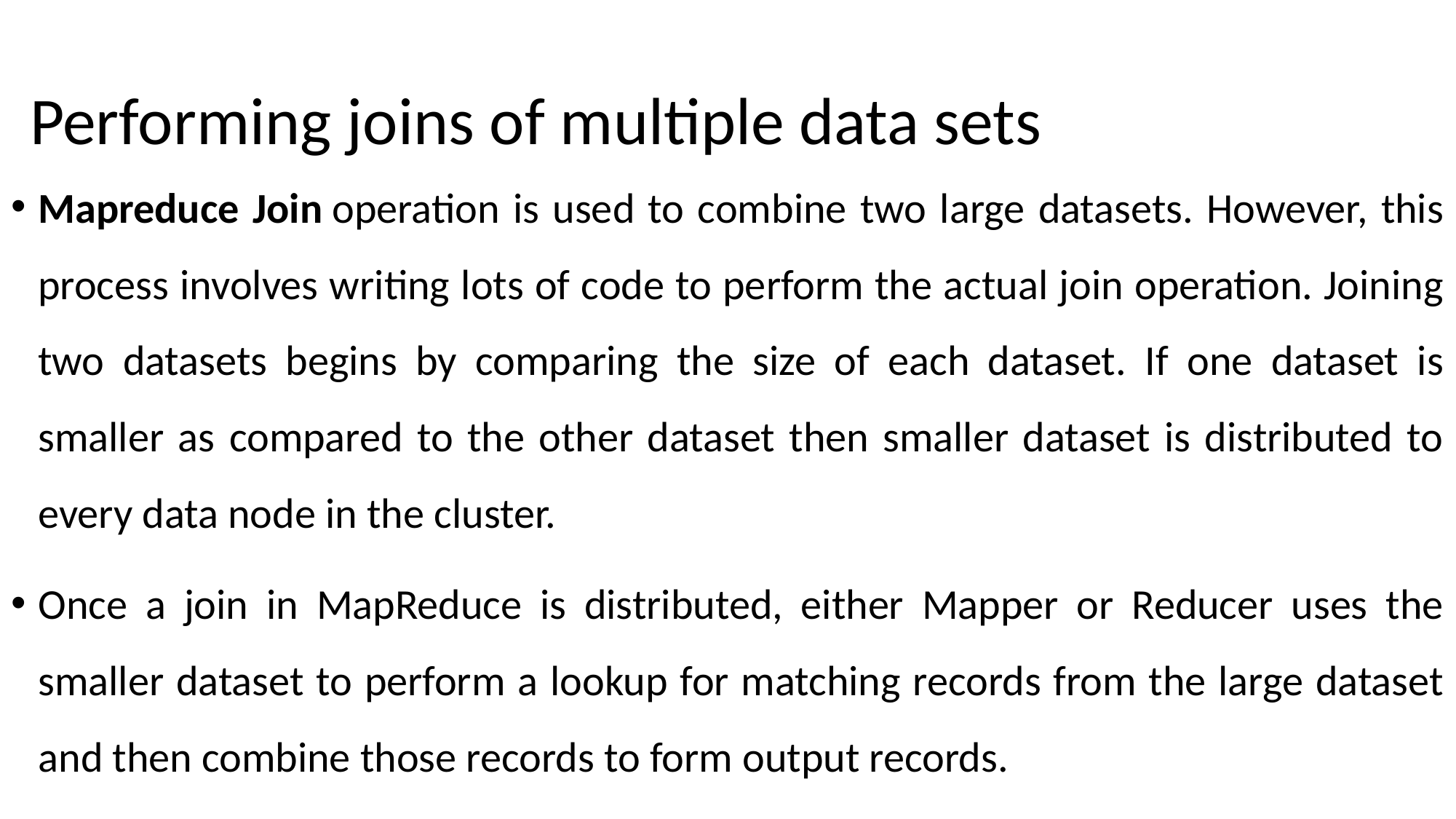

# Performing joins of multiple data sets
Mapreduce Join operation is used to combine two large datasets. However, this process involves writing lots of code to perform the actual join operation. Joining two datasets begins by comparing the size of each dataset. If one dataset is smaller as compared to the other dataset then smaller dataset is distributed to every data node in the cluster.
Once a join in MapReduce is distributed, either Mapper or Reducer uses the smaller dataset to perform a lookup for matching records from the large dataset and then combine those records to form output records.